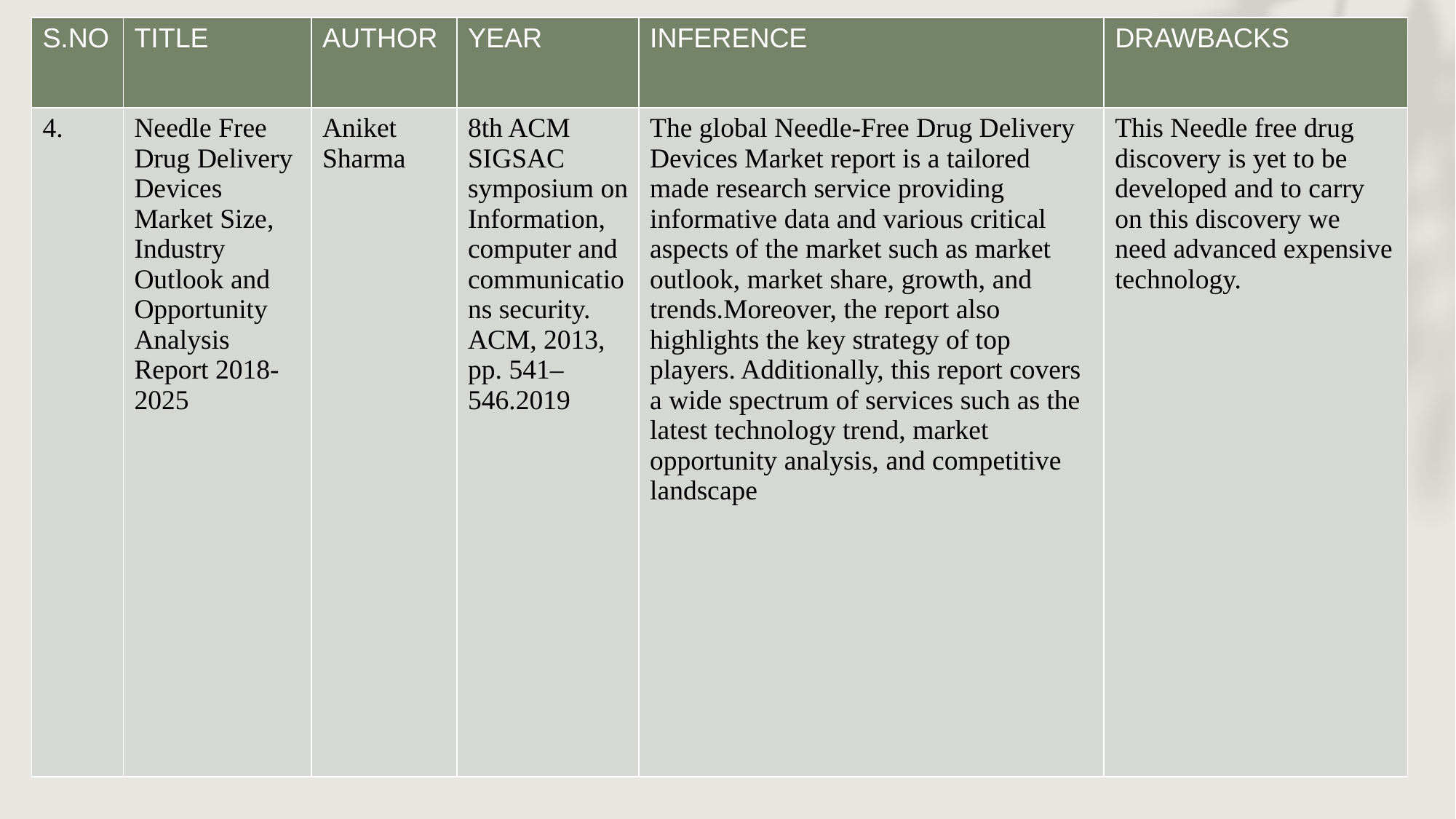

| S.NO | TITLE | AUTHOR | YEAR | INFERENCE | DRAWBACKS |
| --- | --- | --- | --- | --- | --- |
| 4. | Needle Free Drug Delivery Devices Market Size, Industry Outlook and Opportunity Analysis Report 2018-2025 | Aniket Sharma | 8th ACM SIGSAC symposium on Information, computer and communications security. ACM, 2013, pp. 541–546.2019 | The global Needle-Free Drug Delivery Devices Market report is a tailored made research service providing informative data and various critical aspects of the market such as market outlook, market share, growth, and trends.Moreover, the report also highlights the key strategy of top players. Additionally, this report covers a wide spectrum of services such as the latest technology trend, market opportunity analysis, and competitive landscape | This Needle free drug discovery is yet to be developed and to carry on this discovery we need advanced expensive technology. |